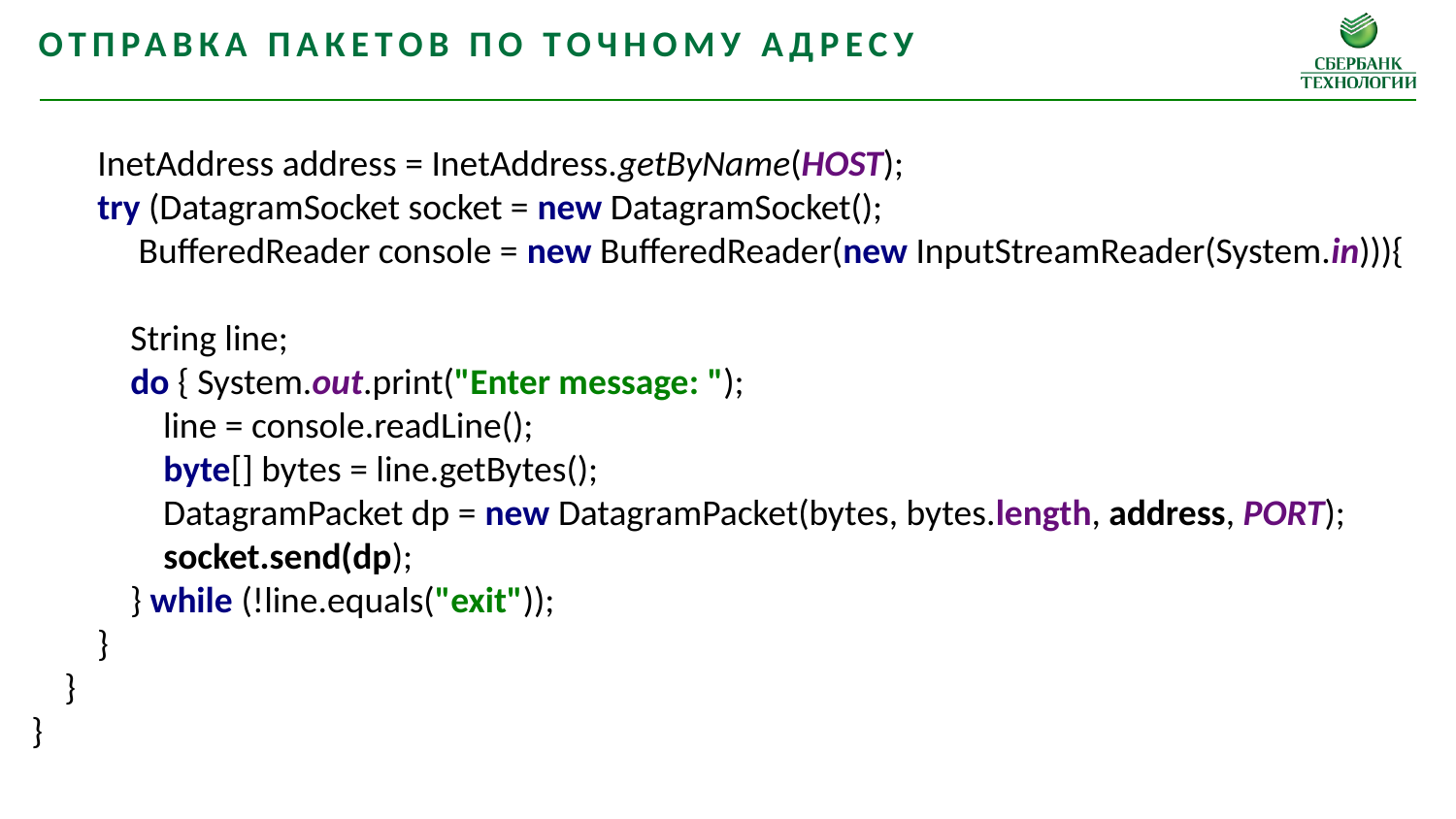

Отправка пакетов по точному адресу
        InetAddress address = InetAddress.getByName(HOST);
        try (DatagramSocket socket = new DatagramSocket();
             BufferedReader console = new BufferedReader(new InputStreamReader(System.in))){
            String line;
            do { System.out.print("Enter message: ");
                line = console.readLine();
                byte[] bytes = line.getBytes();
                DatagramPacket dp = new DatagramPacket(bytes, bytes.length, address, PORT);
                socket.send(dp);
            } while (!line.equals("exit"));
        }
    }
}